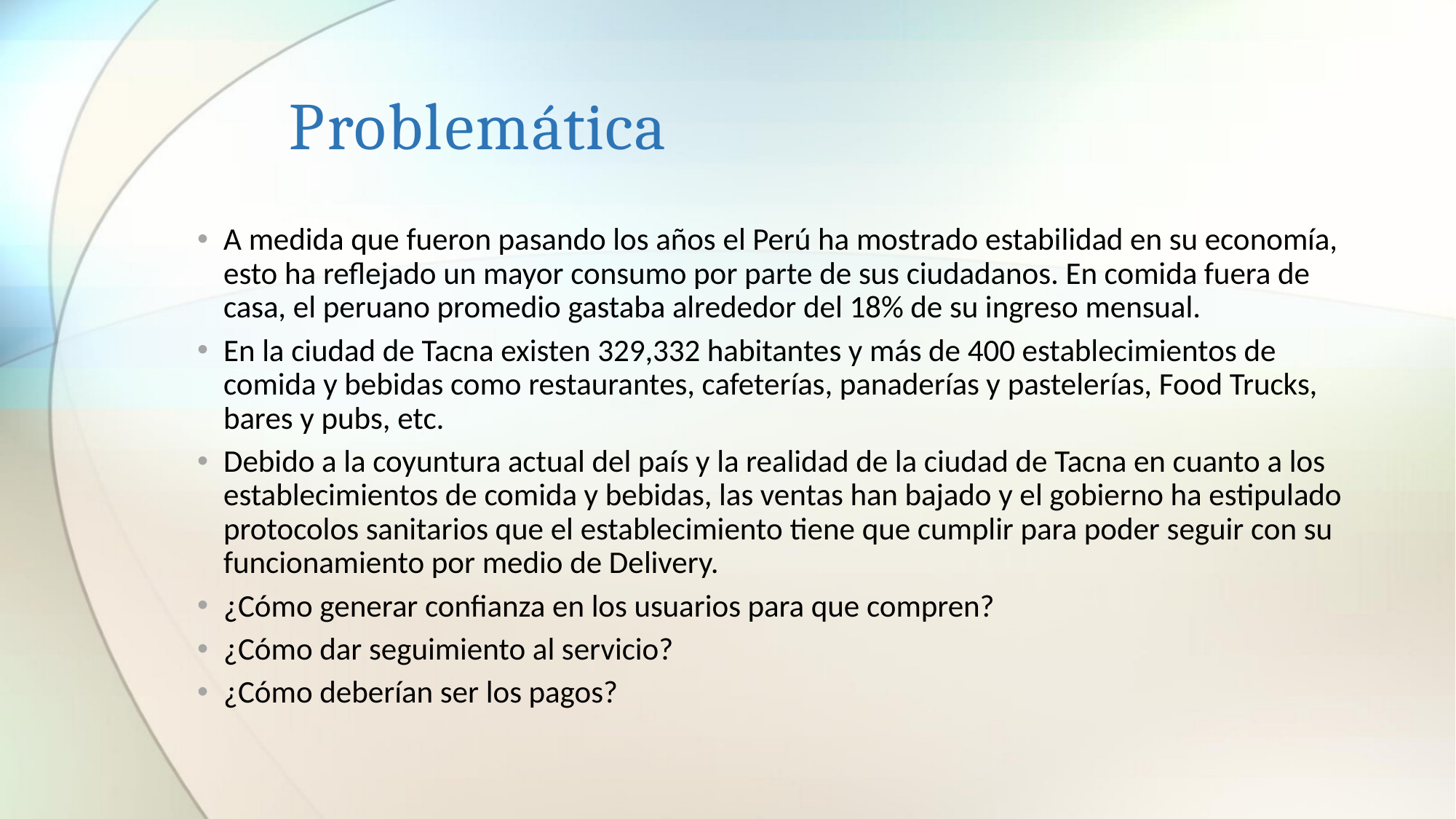

# Problemática
A medida que fueron pasando los años el Perú ha mostrado estabilidad en su economía, esto ha reflejado un mayor consumo por parte de sus ciudadanos. En comida fuera de casa, el peruano promedio gastaba alrededor del 18% de su ingreso mensual.
En la ciudad de Tacna existen 329,332 habitantes y más de 400 establecimientos de comida y bebidas como restaurantes, cafeterías, panaderías y pastelerías, Food Trucks, bares y pubs, etc.
Debido a la coyuntura actual del país y la realidad de la ciudad de Tacna en cuanto a los establecimientos de comida y bebidas, las ventas han bajado y el gobierno ha estipulado protocolos sanitarios que el establecimiento tiene que cumplir para poder seguir con su funcionamiento por medio de Delivery.
¿Cómo generar confianza en los usuarios para que compren?
¿Cómo dar seguimiento al servicio?
¿Cómo deberían ser los pagos?